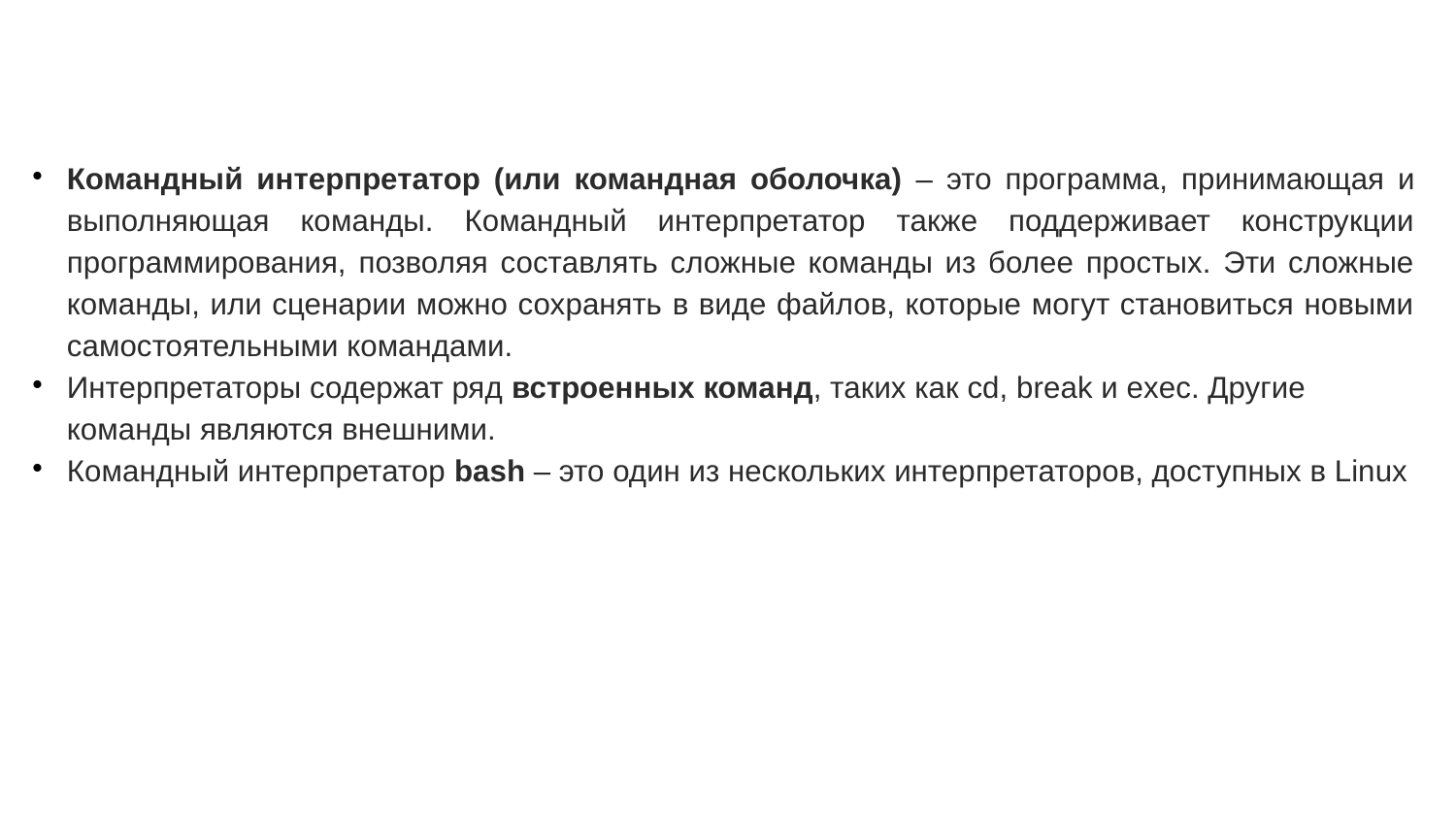

# Командный интерпретатор (или командная оболочка) – это программа, принимающая и выполняющая команды. Командный интерпретатор также поддерживает конструкции программирования, позволяя составлять сложные команды из более простых. Эти сложные команды, или сценарии можно сохранять в виде файлов, которые могут становиться новыми самостоятельными командами.
Интерпретаторы содержат ряд встроенных команд, таких как cd, break и exec. Другие команды являются внешними.
Командный интерпретатор bash – это один из нескольких интерпретаторов, доступных в Linux